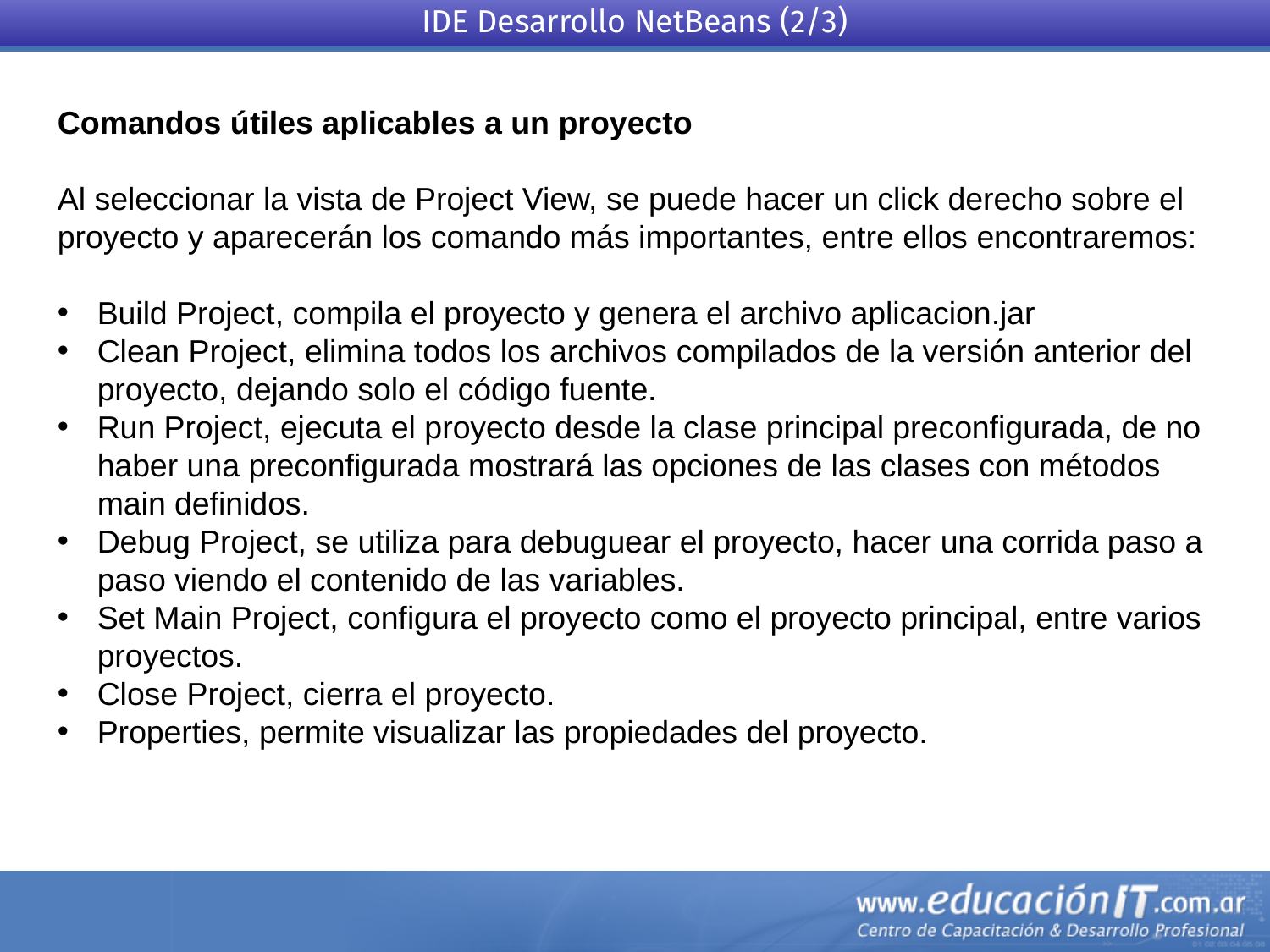

IDE Desarrollo NetBeans (2/3)
Comandos útiles aplicables a un proyecto

Al seleccionar la vista de Project View, se puede hacer un click derecho sobre el proyecto y aparecerán los comando más importantes, entre ellos encontraremos:

Build Project, compila el proyecto y genera el archivo aplicacion.jar
Clean Project, elimina todos los archivos compilados de la versión anterior del proyecto, dejando solo el código fuente.
Run Project, ejecuta el proyecto desde la clase principal preconfigurada, de no haber una preconfigurada mostrará las opciones de las clases con métodos main definidos.
Debug Project, se utiliza para debuguear el proyecto, hacer una corrida paso a paso viendo el contenido de las variables.
Set Main Project, configura el proyecto como el proyecto principal, entre varios proyectos.
Close Project, cierra el proyecto.
Properties, permite visualizar las propiedades del proyecto.